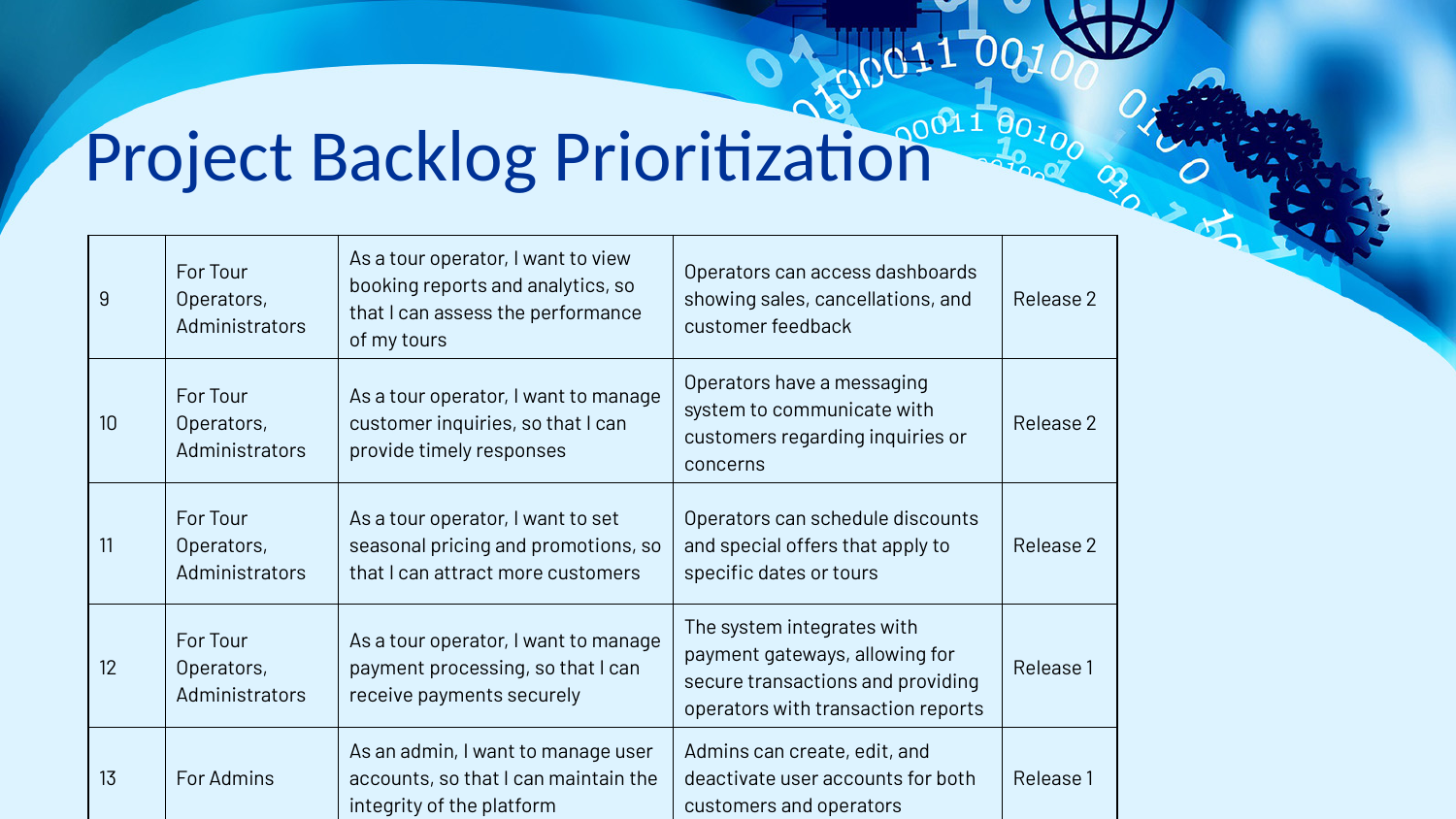

# Project Backlog Prioritization
| 9 | For Tour Operators, Administrators | As a tour operator, I want to view booking reports and analytics, so that I can assess the performance of my tours | Operators can access dashboards showing sales, cancellations, and customer feedback | Release 2 |
| --- | --- | --- | --- | --- |
| 10 | For Tour Operators, Administrators | As a tour operator, I want to manage customer inquiries, so that I can provide timely responses | Operators have a messaging system to communicate with customers regarding inquiries or concerns | Release 2 |
| 11 | For Tour Operators, Administrators | As a tour operator, I want to set seasonal pricing and promotions, so that I can attract more customers | Operators can schedule discounts and special offers that apply to specific dates or tours | Release 2 |
| 12 | For Tour Operators, Administrators | As a tour operator, I want to manage payment processing, so that I can receive payments securely | The system integrates with payment gateways, allowing for secure transactions and providing operators with transaction reports | Release 1 |
| 13 | For Admins | As an admin, I want to manage user accounts, so that I can maintain the integrity of the platform | Admins can create, edit, and deactivate user accounts for both customers and operators | Release 1 |